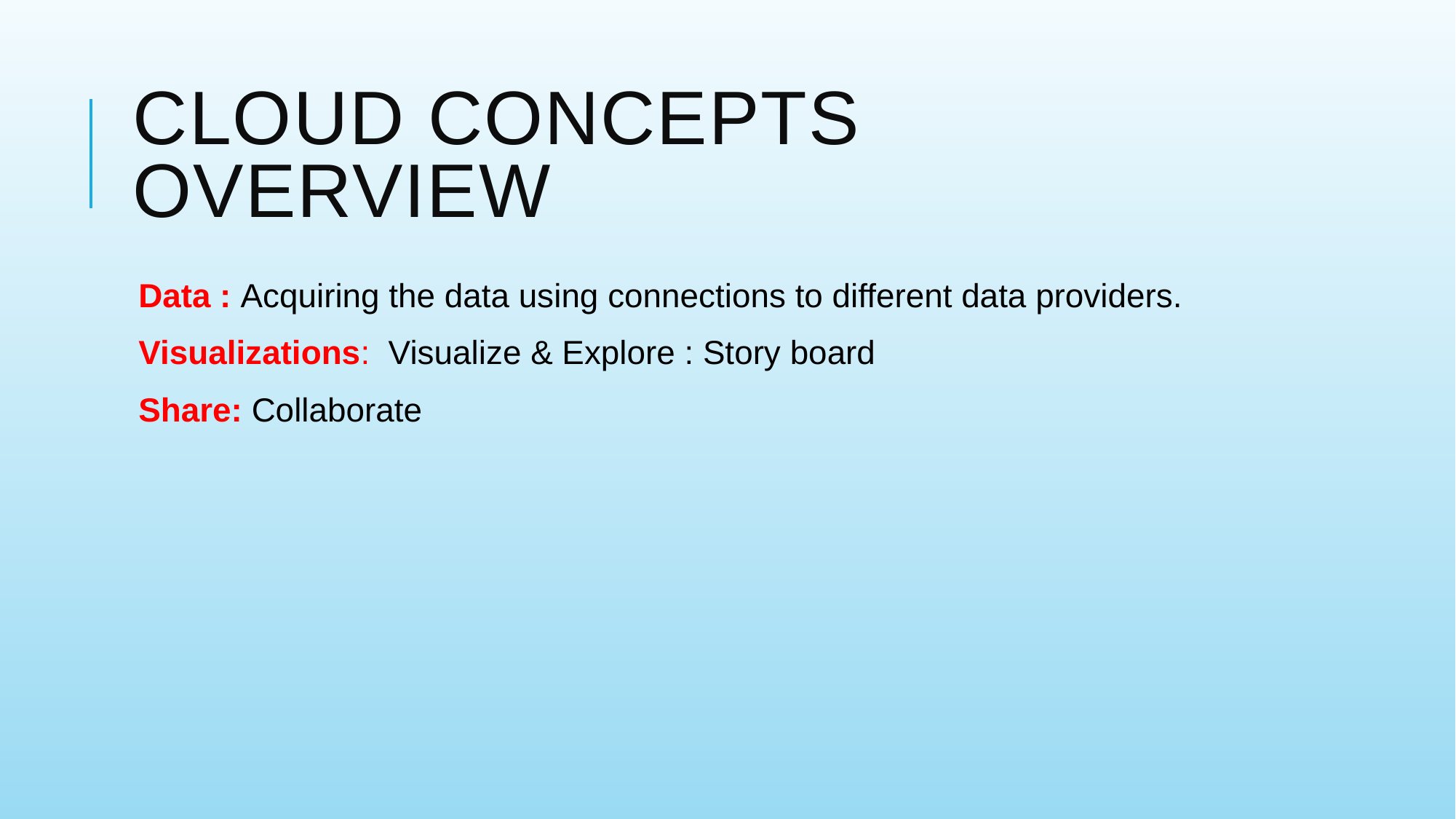

# Cloud Concepts overview
Data : Acquiring the data using connections to different data providers.
Visualizations:  Visualize & Explore : Story board
Share: Collaborate